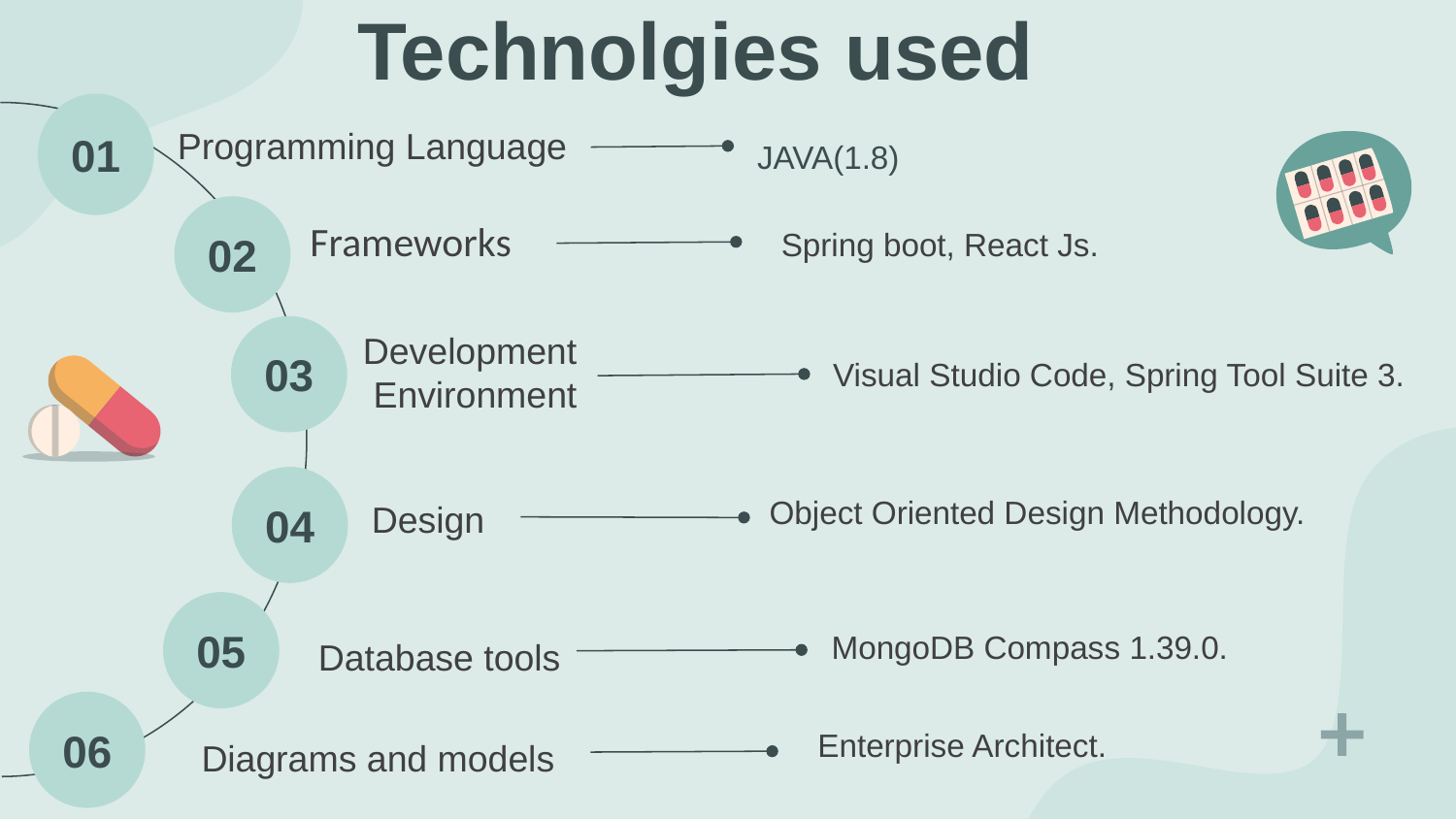

# Technolgies used
01

Programming Language
JAVA(1.8)

Frameworks
02
Spring boot, React Js.

03
Visual Studio Code, Spring Tool Suite 3.

Development
 Environment

04
Design
Object Oriented Design Methodology.

05
Database tools
MongoDB Compass 1.39.0.​
06
Enterprise Architect.​
Diagrams and models